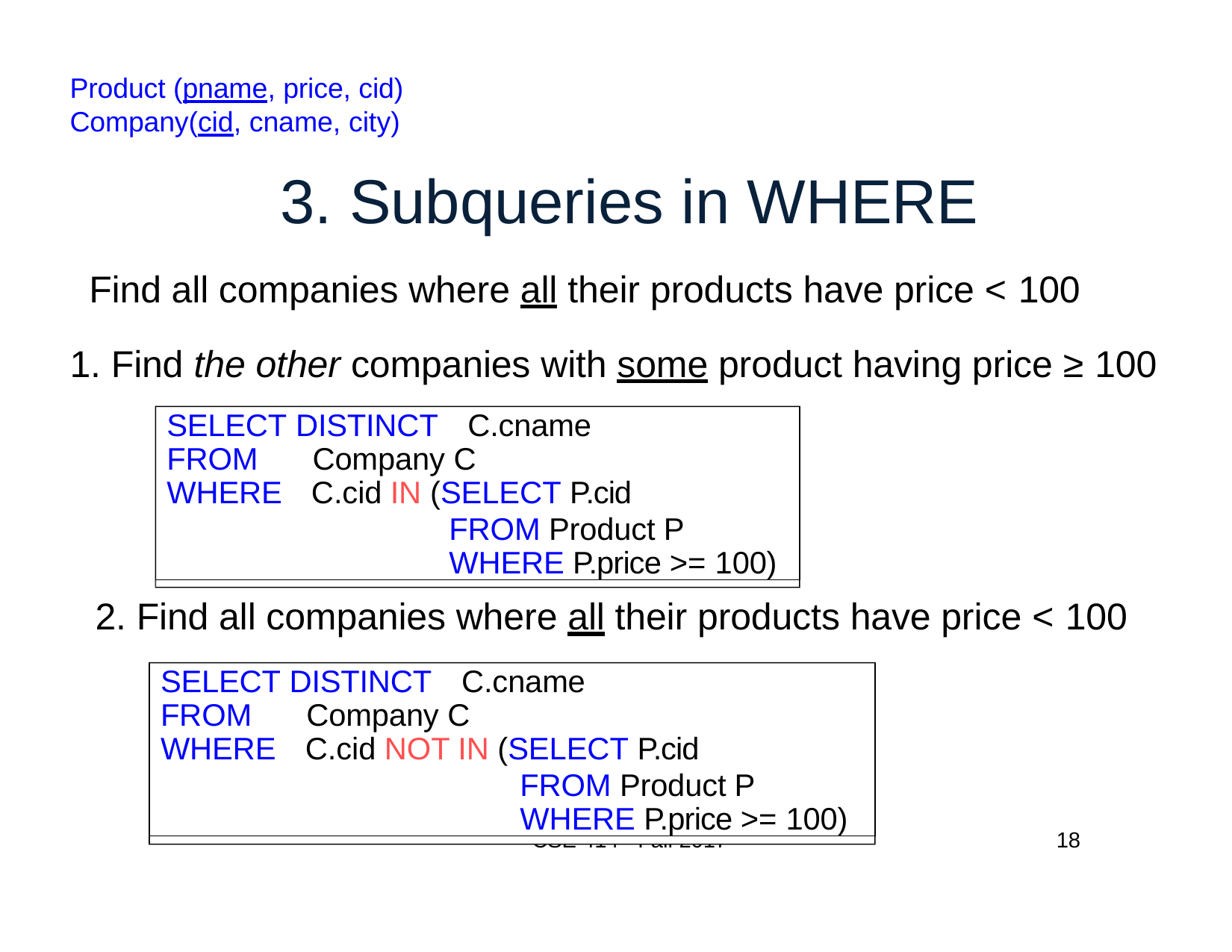

Product (pname, price, cid)  Company(cid, cname, city)
# 3. Subqueries in WHERE
Find all companies where all their products have price < 100
1. Find the other companies with some product having price ≥ 100

SELECT DISTINCT	C.cname
FROM	Company C
WHERE	C.cid IN (SELECT P.cid
FROM Product P  WHERE P.price >= 100)
2. Find all companies where all their products have price < 100

SELECT DISTINCT	C.cname
FROM	Company C
WHERE	C.cid NOT IN (SELECT P.cid
FROM Product P  WHERE P.price >= 100)
18
CSE 414 - Fall 2017